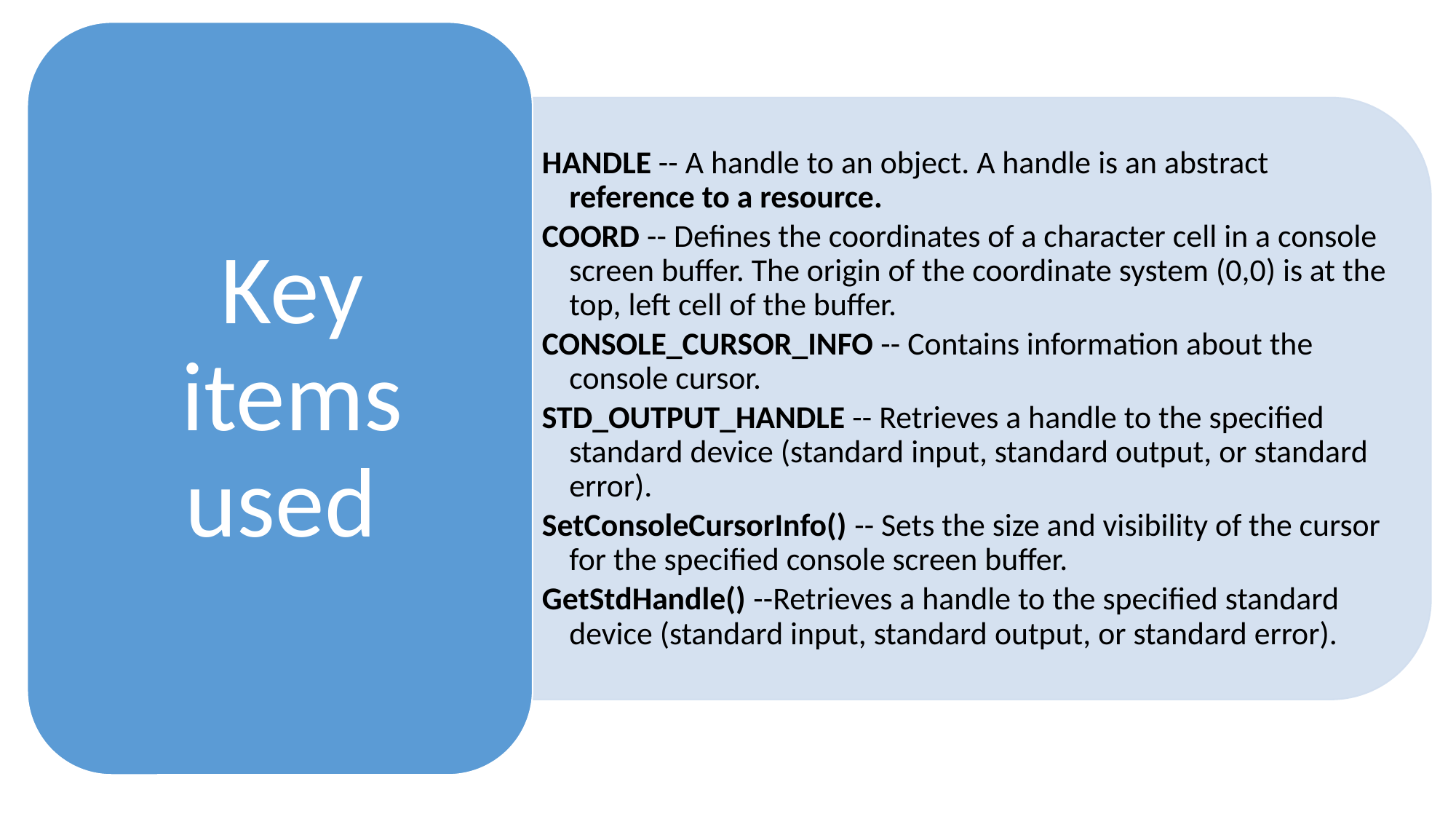

HANDLE -- A handle to an object. A handle is an abstract reference to a resource.
COORD -- Defines the coordinates of a character cell in a console screen buffer. The origin of the coordinate system (0,0) is at the top, left cell of the buffer.
CONSOLE_CURSOR_INFO -- Contains information about the console cursor.
STD_OUTPUT_HANDLE -- Retrieves a handle to the specified standard device (standard input, standard output, or standard error).
SetConsoleCursorInfo() -- Sets the size and visibility of the cursor for the specified console screen buffer.
GetStdHandle() --Retrieves a handle to the specified standard device (standard input, standard output, or standard error).
Key items used